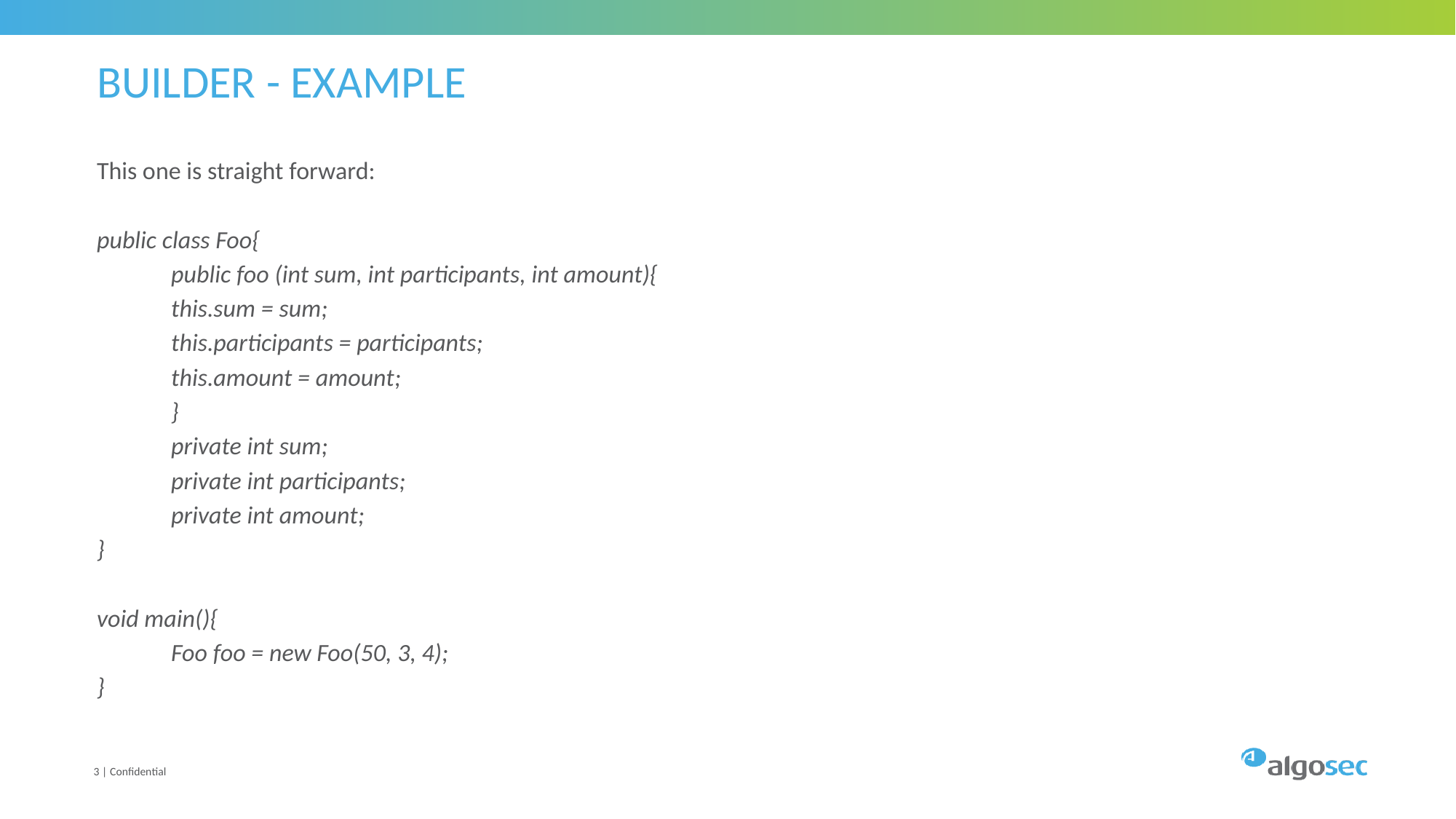

# Builder - example
This one is straight forward:

public class Foo{
	public foo (int sum, int participants, int amount){
		this.sum = sum;
		this.participants = participants;
		this.amount = amount;
	}
	private int sum;
	private int participants;
	private int amount;
}

void main(){
	Foo foo = new Foo(50, 3, 4);
}

3 | Confidential